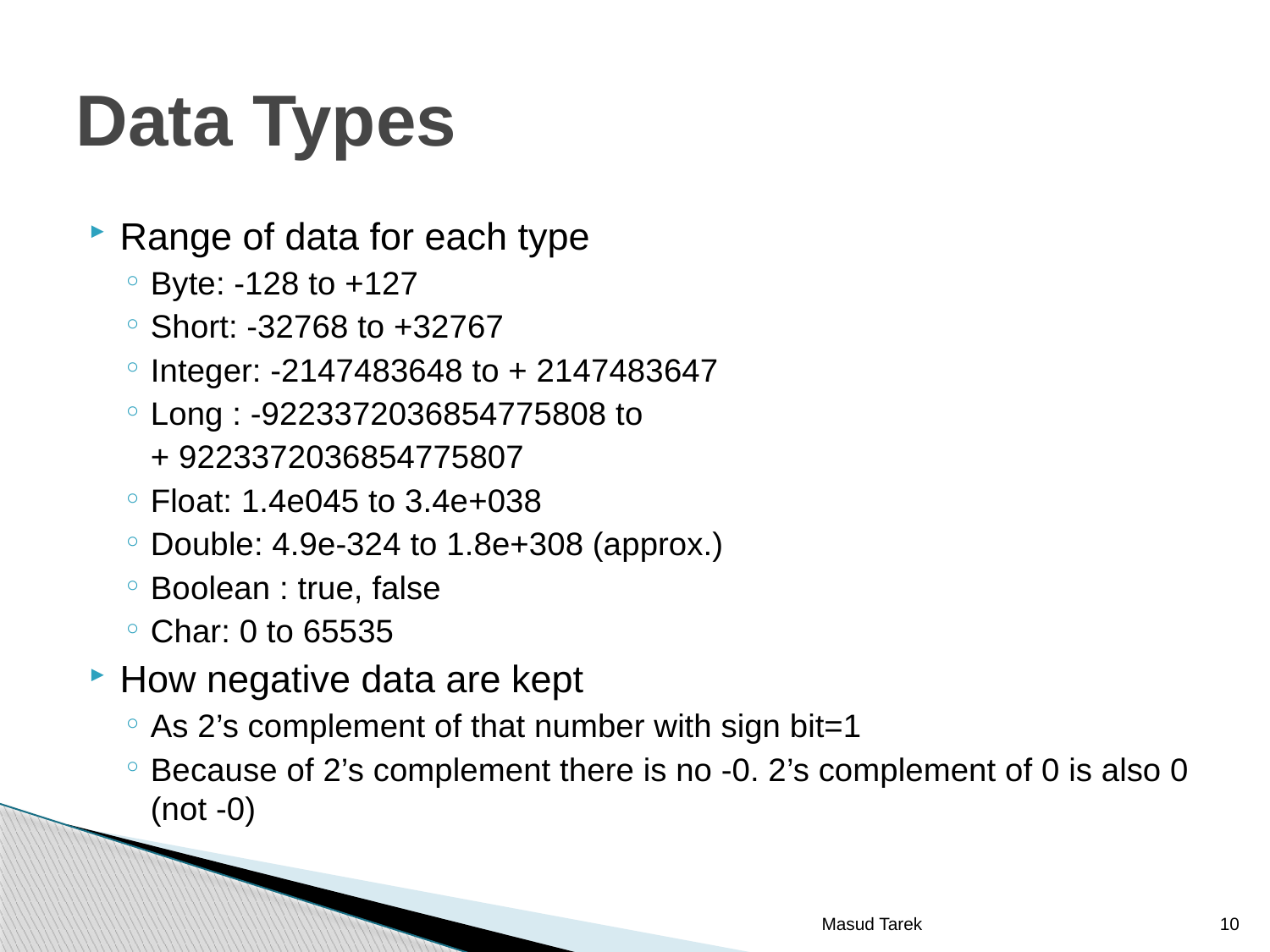

# Data Types
Range of data for each type
Byte: -128 to +127
Short: -32768 to +32767
Integer: -2147483648 to + 2147483647
Long : -9223372036854775808 to
					+ 9223372036854775807
Float: 1.4e045 to 3.4e+038
Double: 4.9e-324 to 1.8e+308 (approx.)
Boolean : true, false
Char: 0 to 65535
How negative data are kept
As 2’s complement of that number with sign bit=1
Because of 2’s complement there is no -0. 2’s complement of 0 is also 0 (not -0)
Masud Tarek
10